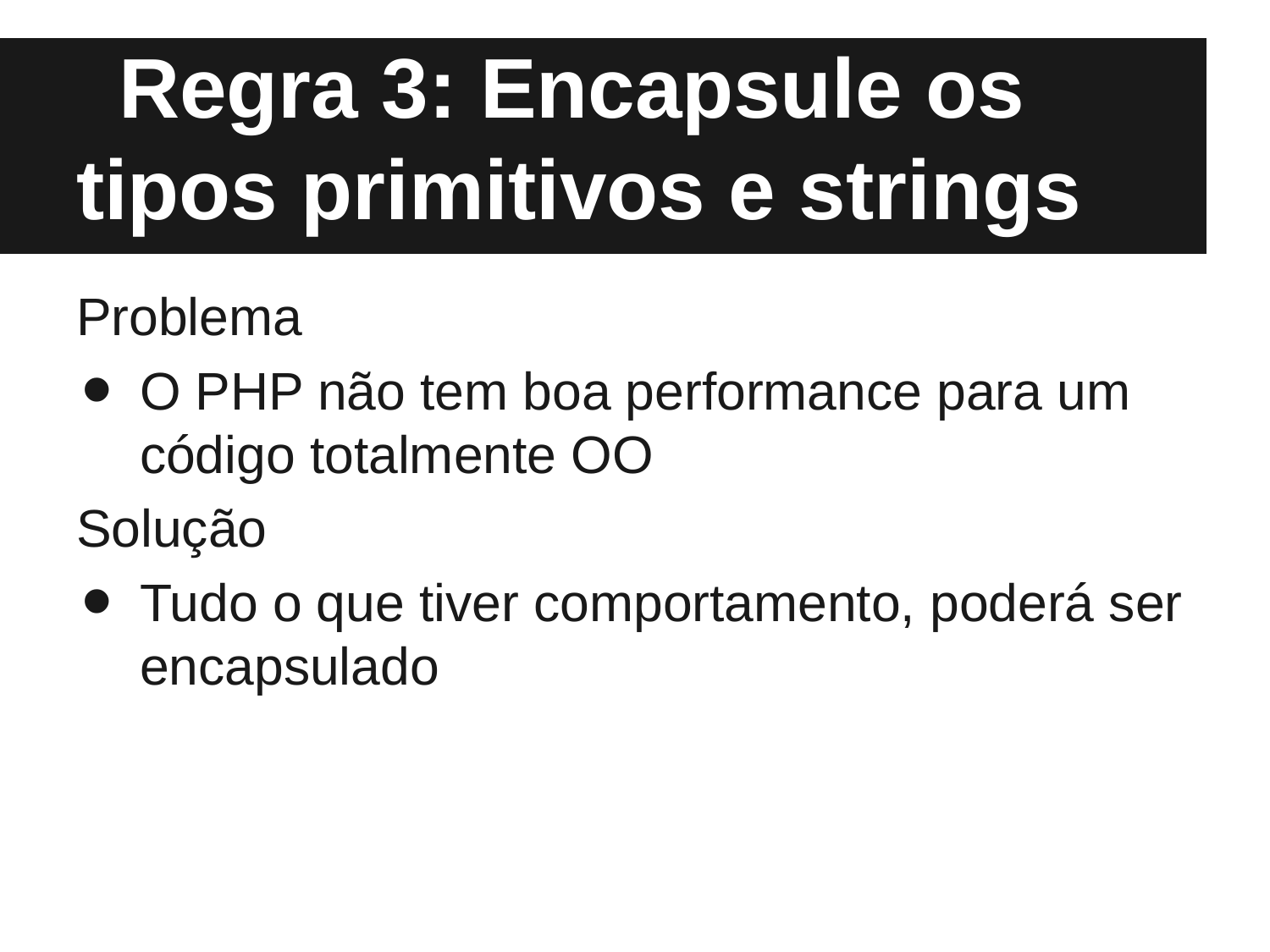

# Regra 3: Encapsule os tipos primitivos e strings
Problema
O PHP não tem boa performance para um código totalmente OO
Solução
Tudo o que tiver comportamento, poderá ser encapsulado